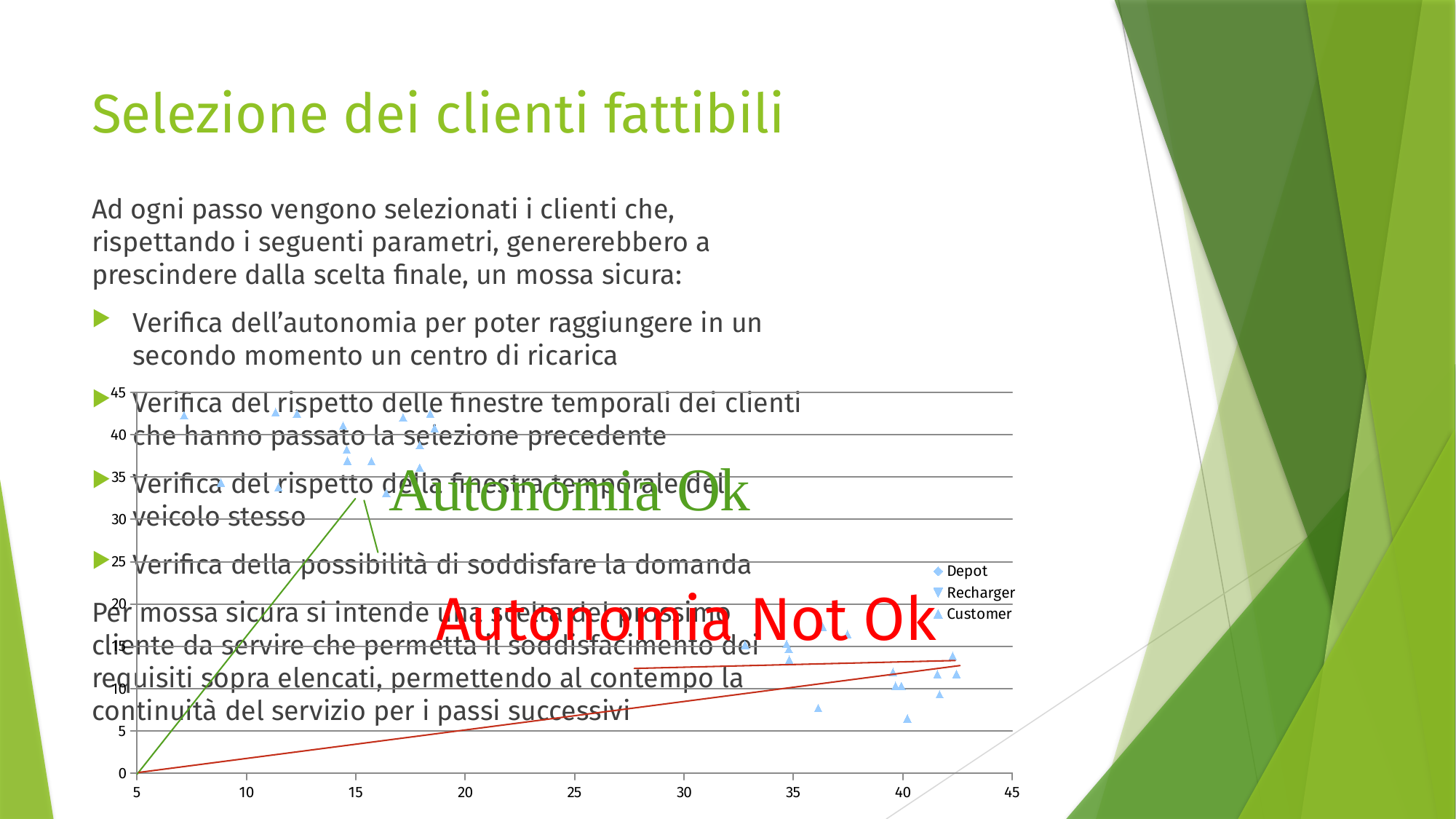

# Selezione dei clienti fattibili
Ad ogni passo vengono selezionati i clienti che, rispettando i seguenti parametri, genererebbero a prescindere dalla scelta finale, un mossa sicura:
Verifica dell’autonomia per poter raggiungere in un secondo momento un centro di ricarica
Verifica del rispetto delle finestre temporali dei clienti che hanno passato la selezione precedente
Verifica del rispetto della finestra temporale del veicolo stesso
Verifica della possibilità di soddisfare la domanda
Per mossa sicura si intende una scelta del prossimo cliente da servire che permetta il soddisfacimento dei requisiti sopra elencati, permettendo al contempo la continuità del servizio per i passi successivi

### Chart

| Category |  |  |  |
|---|---|---|---|